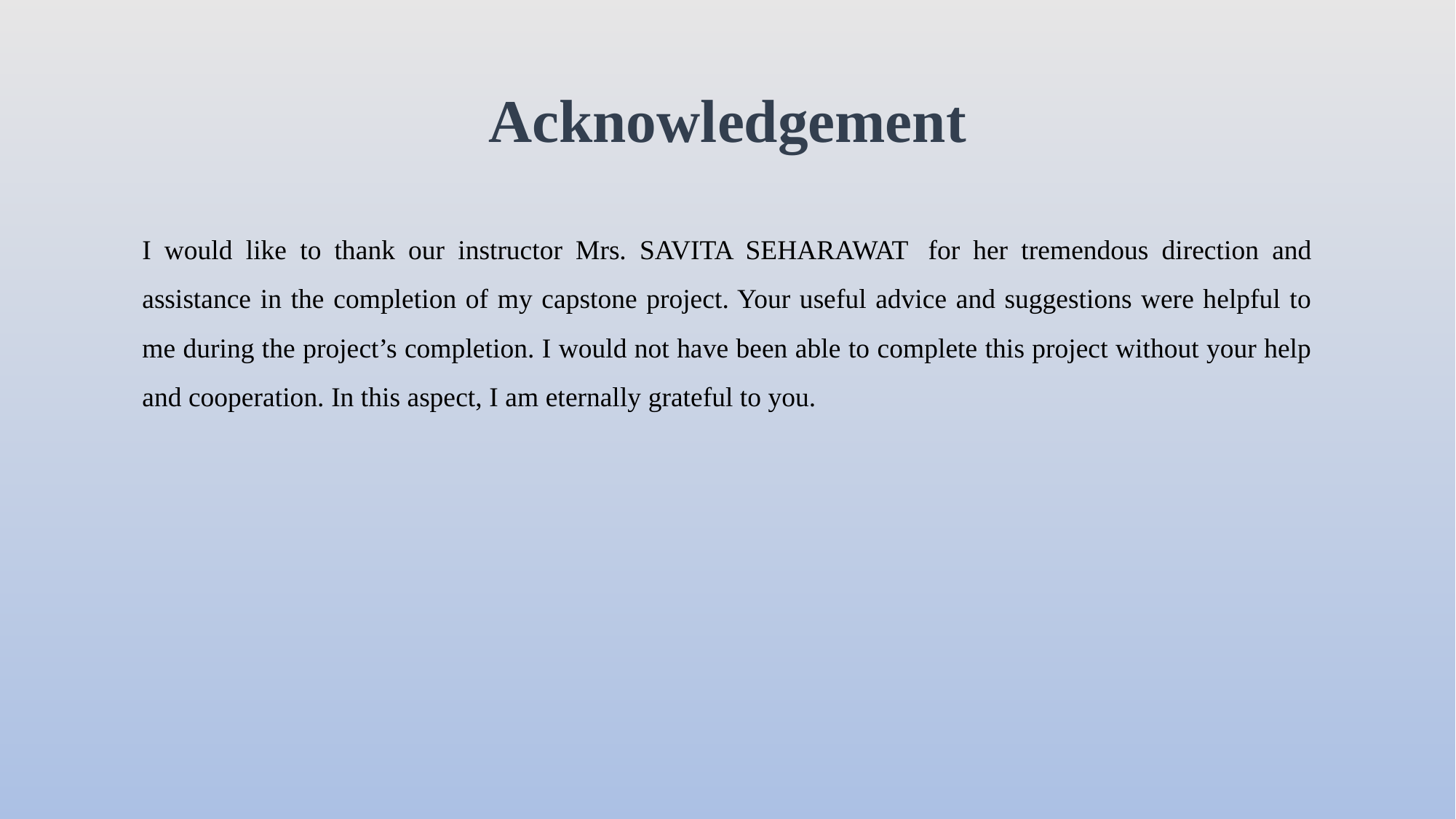

# Acknowledgement
I would like to thank our instructor Mrs. SAVITA SEHARAWAT  for her tremendous direction and assistance in the completion of my capstone project. Your useful advice and suggestions were helpful to me during the project’s completion. I would not have been able to complete this project without your help and cooperation. In this aspect, I am eternally grateful to you.